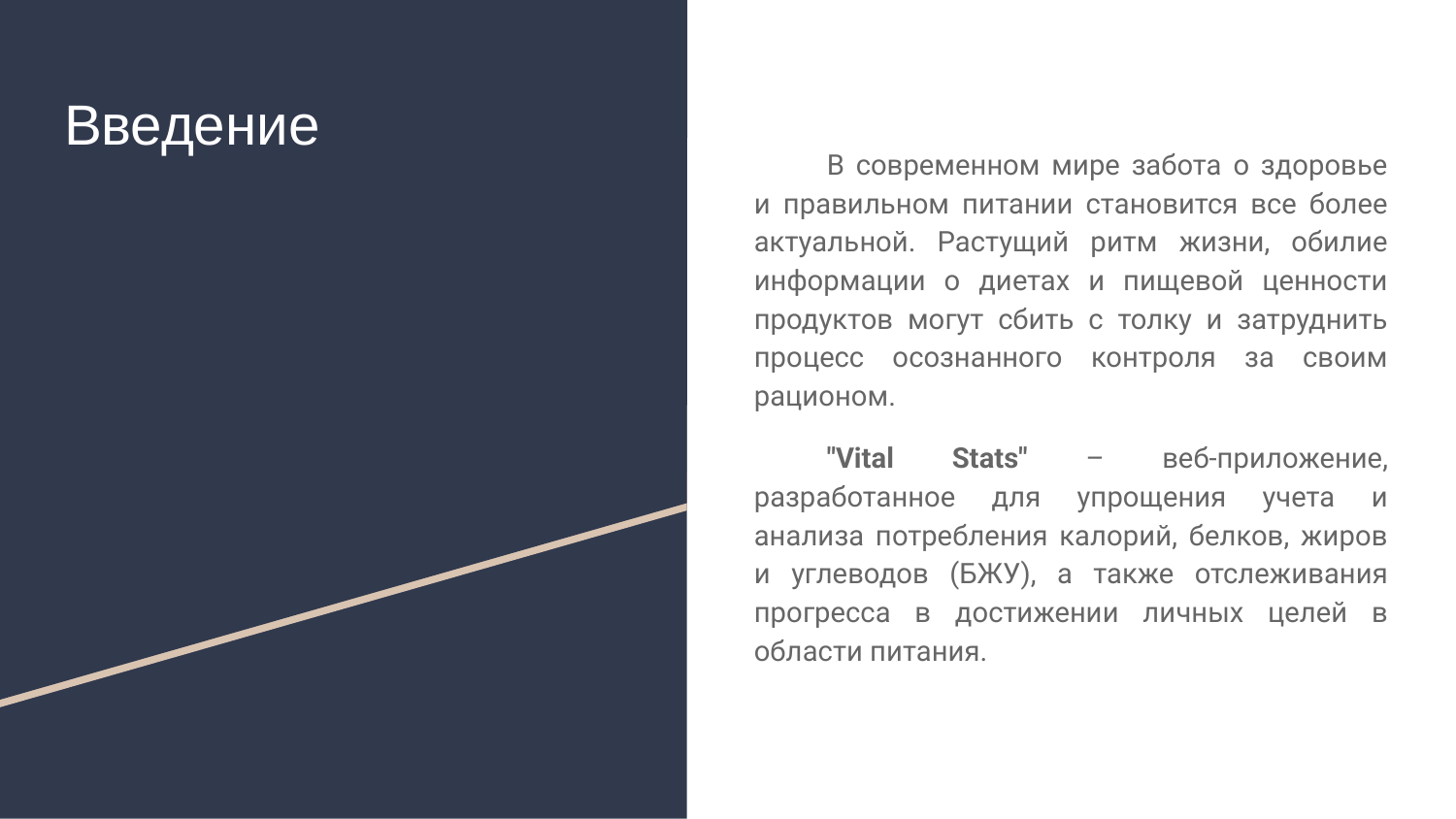

# Введение
В современном мире забота о здоровье и правильном питании становится все более актуальной. Растущий ритм жизни, обилие информации о диетах и пищевой ценности продуктов могут сбить с толку и затруднить процесс осознанного контроля за своим рационом.
"Vital Stats" – веб-приложение, разработанное для упрощения учета и анализа потребления калорий, белков, жиров и углеводов (БЖУ), а также отслеживания прогресса в достижении личных целей в области питания.